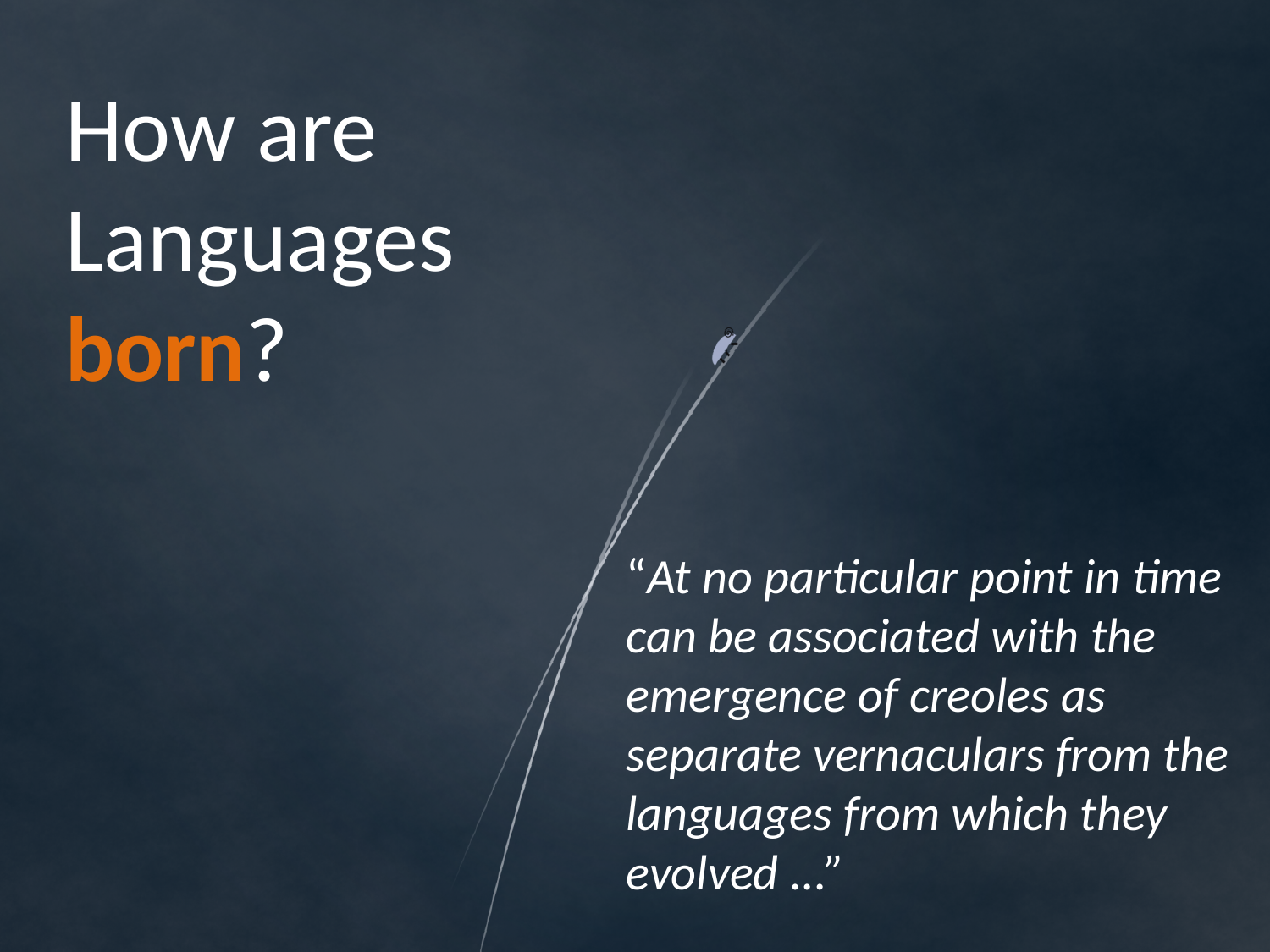

How are Languages born?
“At no particular point in time can be associated with the emergence of creoles as separate vernaculars from the languages from which they evolved ...”